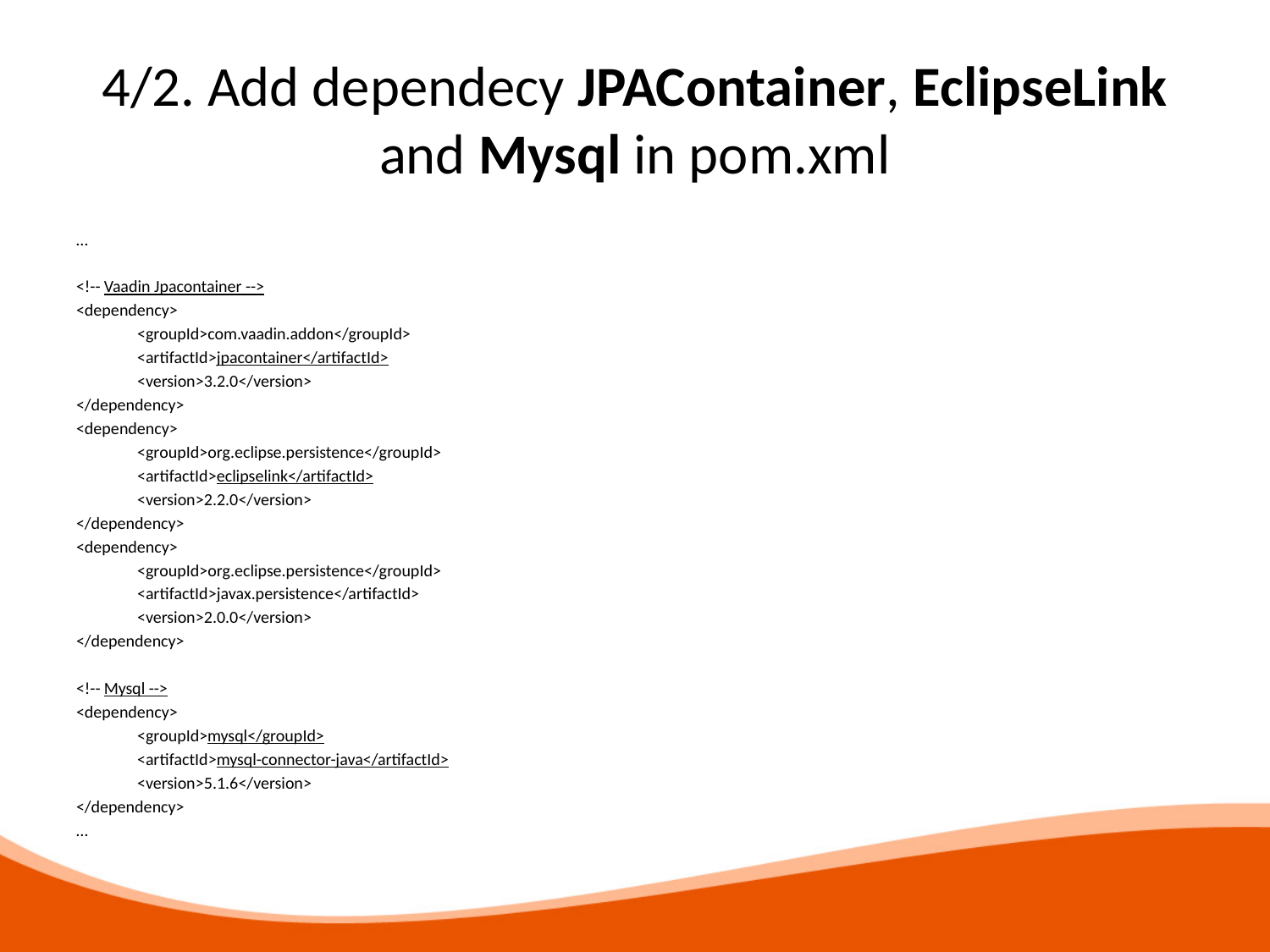

# 4/2. Add dependecy JPAContainer, EclipseLink and Mysql in pom.xml

…

<!-- Vaadin Jpacontainer -->
<dependency>
	<groupId>com.vaadin.addon</groupId>
	<artifactId>jpacontainer</artifactId>
	<version>3.2.0</version>
</dependency>
<dependency>
	<groupId>org.eclipse.persistence</groupId>
	<artifactId>eclipselink</artifactId>
	<version>2.2.0</version>
</dependency>
<dependency>
	<groupId>org.eclipse.persistence</groupId>
	<artifactId>javax.persistence</artifactId>
	<version>2.0.0</version>
</dependency>

<!-- Mysql -->
<dependency>
	<groupId>mysql</groupId>
	<artifactId>mysql-connector-java</artifactId>
	<version>5.1.6</version>
</dependency>
…